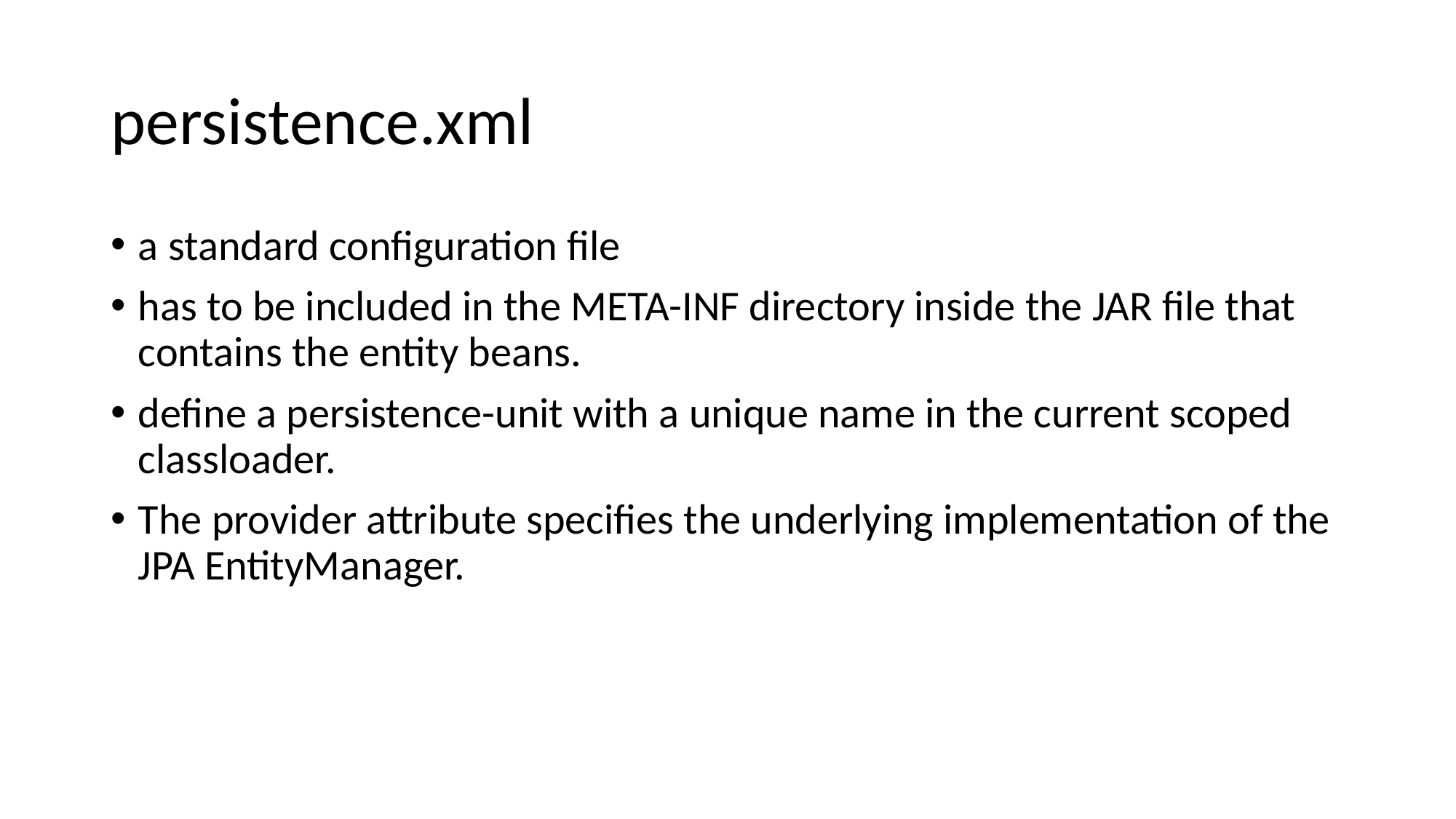

# persistence.xml
a standard configuration file
has to be included in the META-INF directory inside the JAR file that contains the entity beans.
define a persistence-unit with a unique name in the current scoped classloader.
The provider attribute specifies the underlying implementation of the JPA EntityManager.